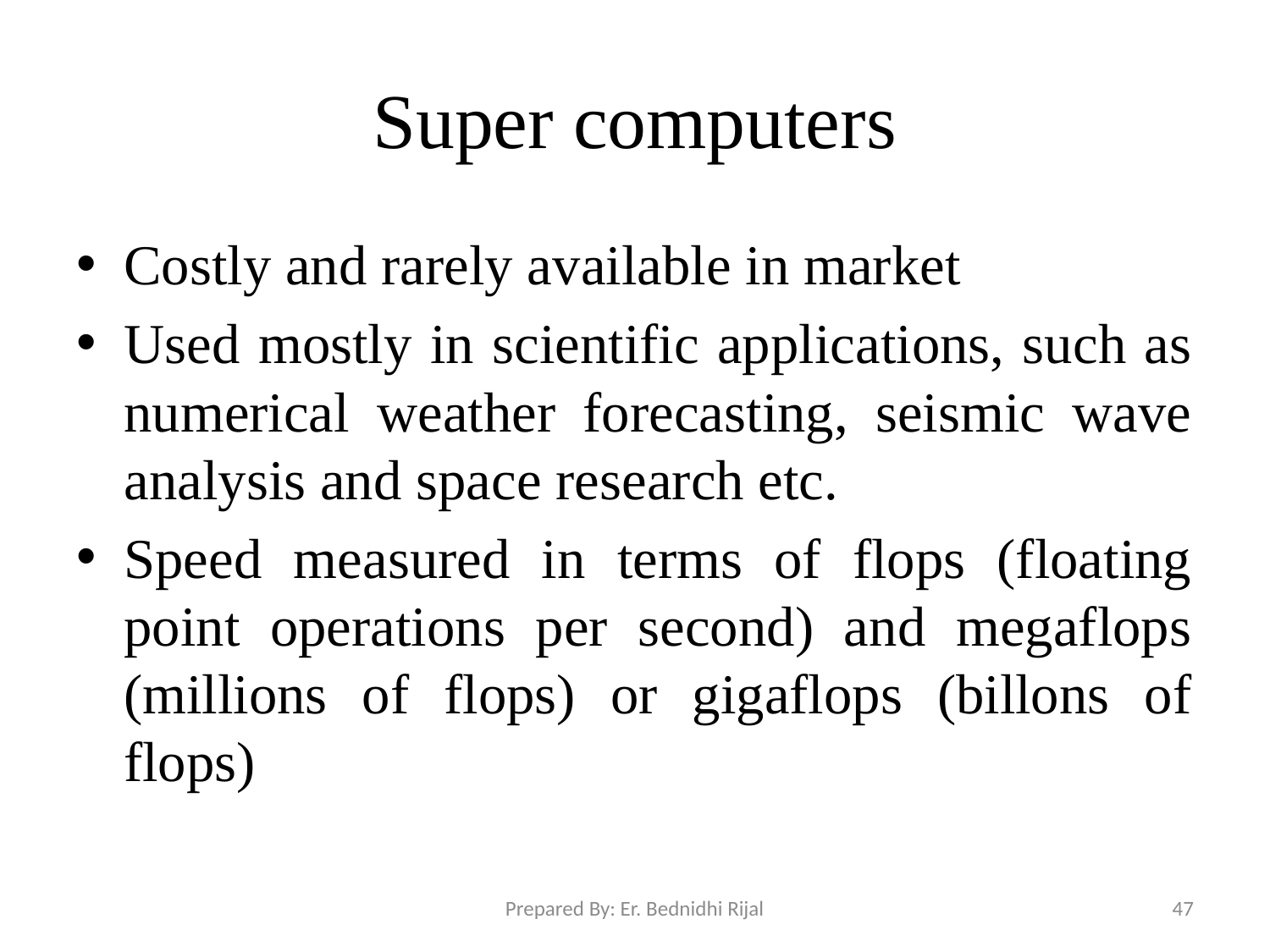

# Super computers
Costly and rarely available in market
Used mostly in scientific applications, such as numerical weather forecasting, seismic wave analysis and space research etc.
Speed measured in terms of flops (floating point operations per second) and megaflops (millions of flops) or gigaflops (billons of flops)
Prepared By: Er. Bednidhi Rijal
47